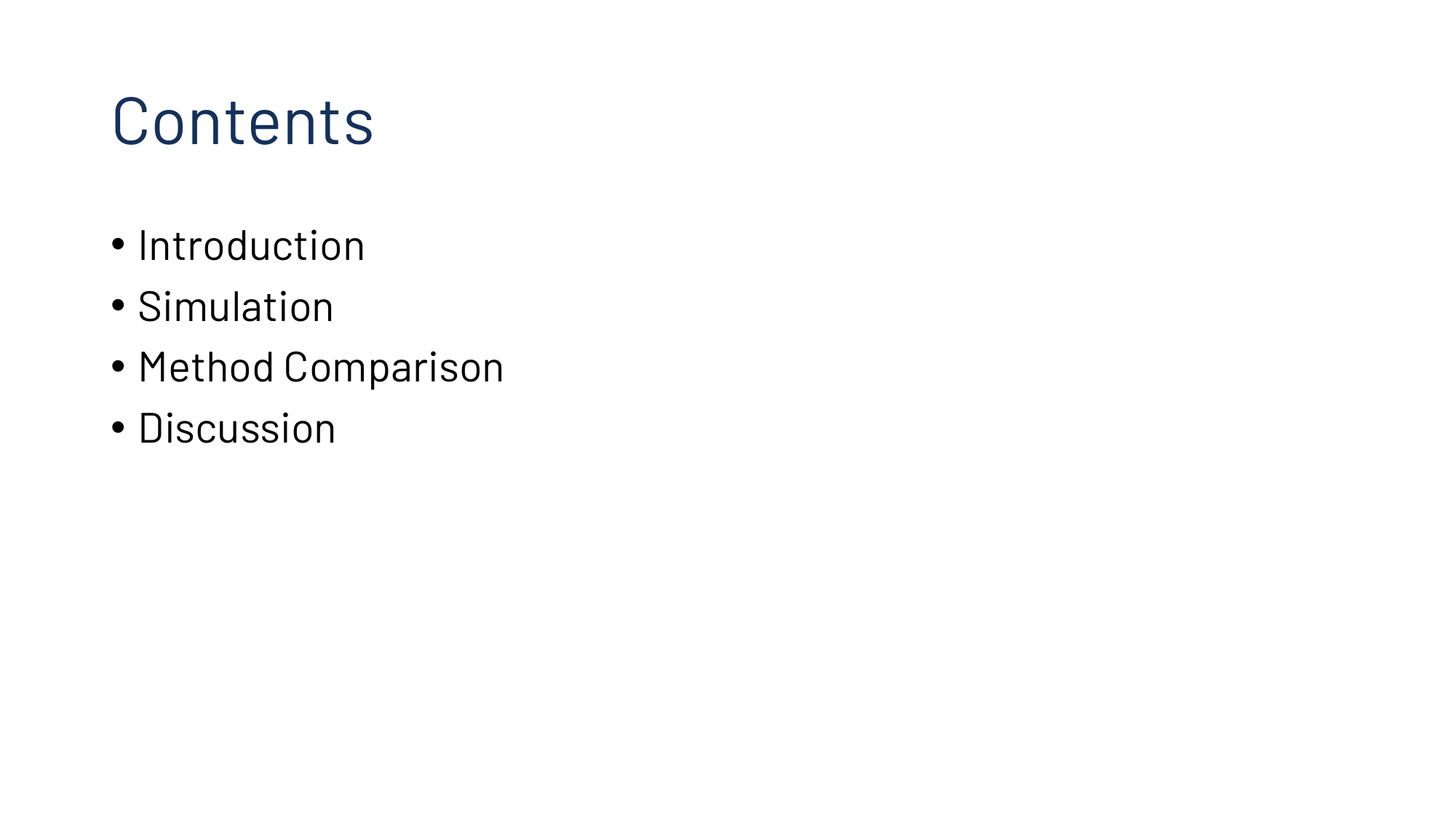

# Contents
Introduction
Simulation
Method Comparison
Discussion